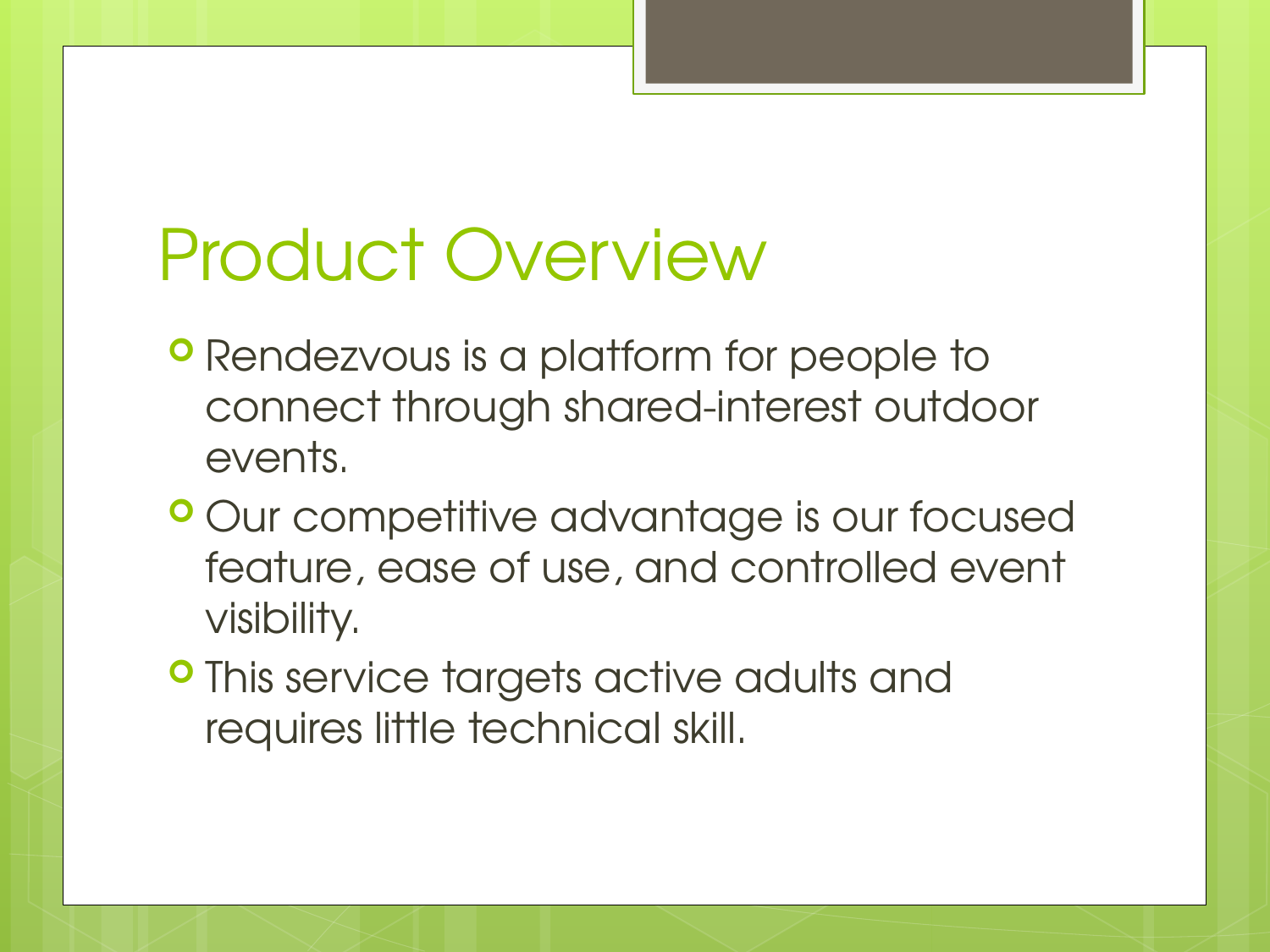

# Product Overview
Rendezvous is a platform for people to connect through shared-interest outdoor events.
Our competitive advantage is our focused feature, ease of use, and controlled event visibility.
This service targets active adults and requires little technical skill.